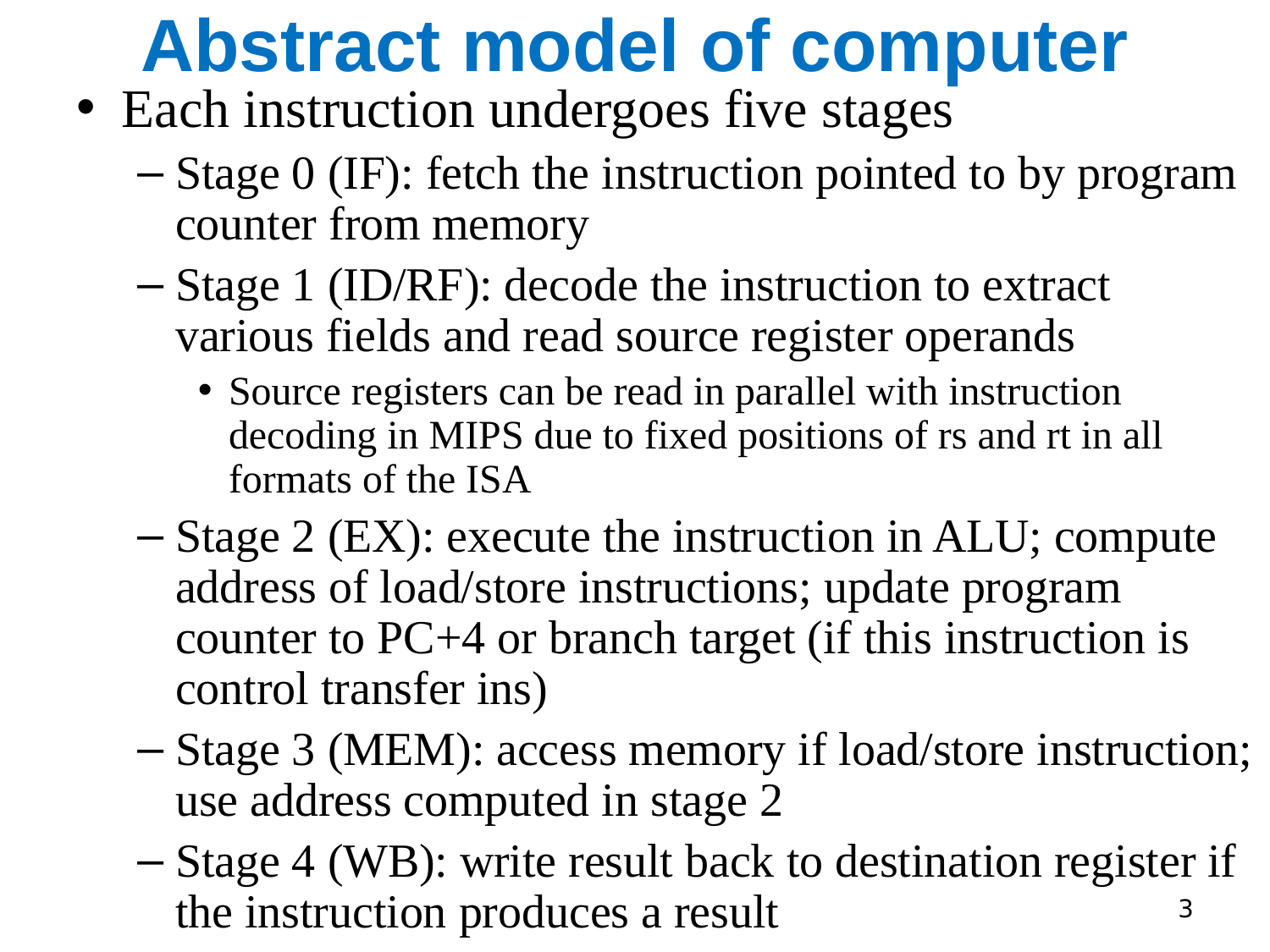

# Abstract model of computer
Each instruction undergoes five stages
Stage 0 (IF): fetch the instruction pointed to by program counter from memory
Stage 1 (ID/RF): decode the instruction to extract various fields and read source register operands
Source registers can be read in parallel with instruction decoding in MIPS due to fixed positions of rs and rt in all formats of the ISA
Stage 2 (EX): execute the instruction in ALU; compute address of load/store instructions; update program counter to PC+4 or branch target (if this instruction is control transfer ins)
Stage 3 (MEM): access memory if load/store instruction; use address computed in stage 2
Stage 4 (WB): write result back to destination register if the instruction produces a result
3